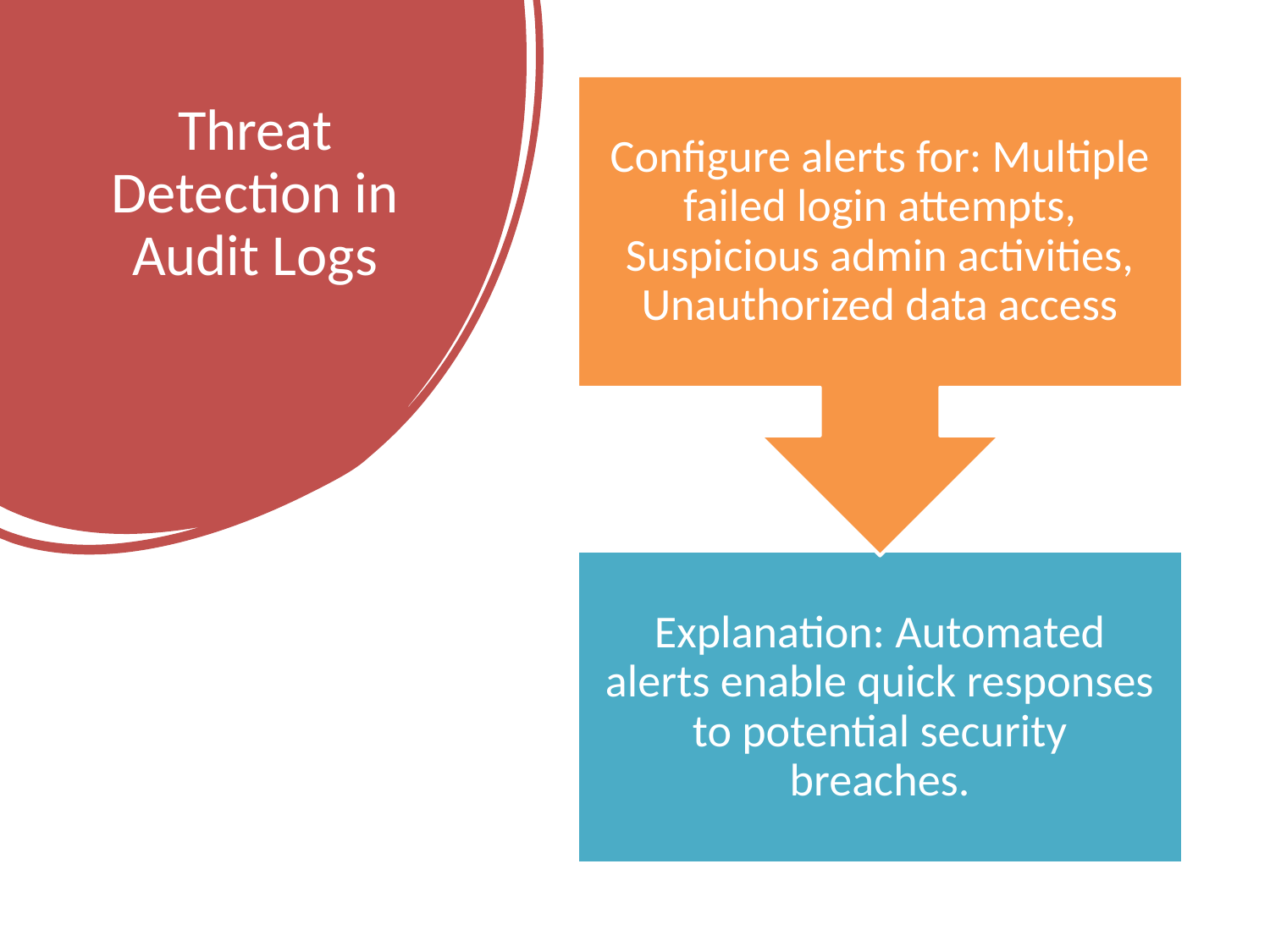

Explanation: Automated alerts enable quick responses to potential security breaches.
Configure alerts for: Multiple failed login attempts, Suspicious admin activities, Unauthorized data access
# Threat Detection in Audit Logs